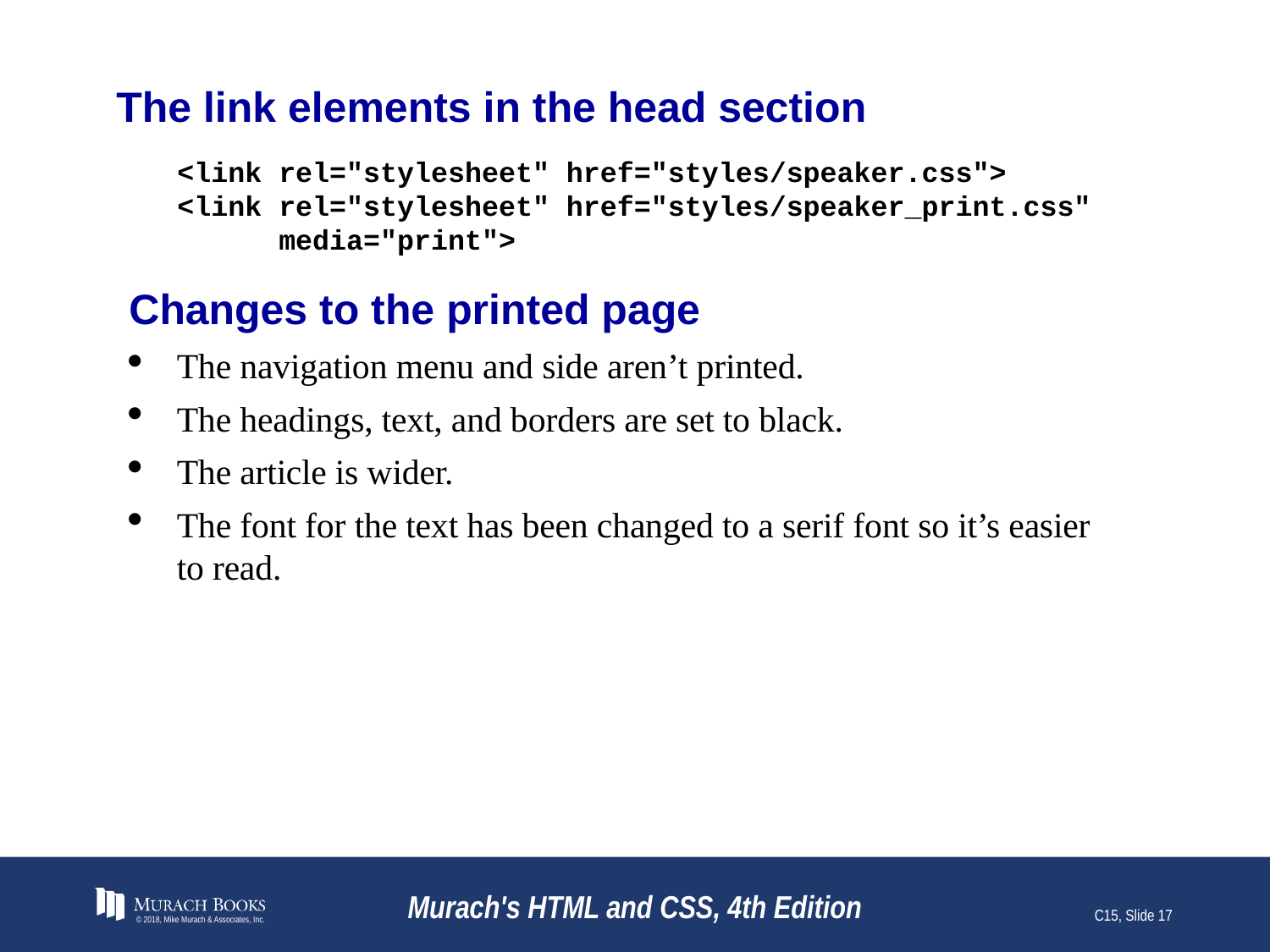

# The link elements in the head section
<link rel="stylesheet" href="styles/speaker.css">
<link rel="stylesheet" href="styles/speaker_print.css"
      media="print">
Changes to the printed page
The navigation menu and side aren’t printed.
The headings, text, and borders are set to black.
The article is wider.
The font for the text has been changed to a serif font so it’s easier to read.

© 2018, Mike Murach & Associates, Inc.
Murach's HTML and CSS, 4th Edition

C15, Slide 17